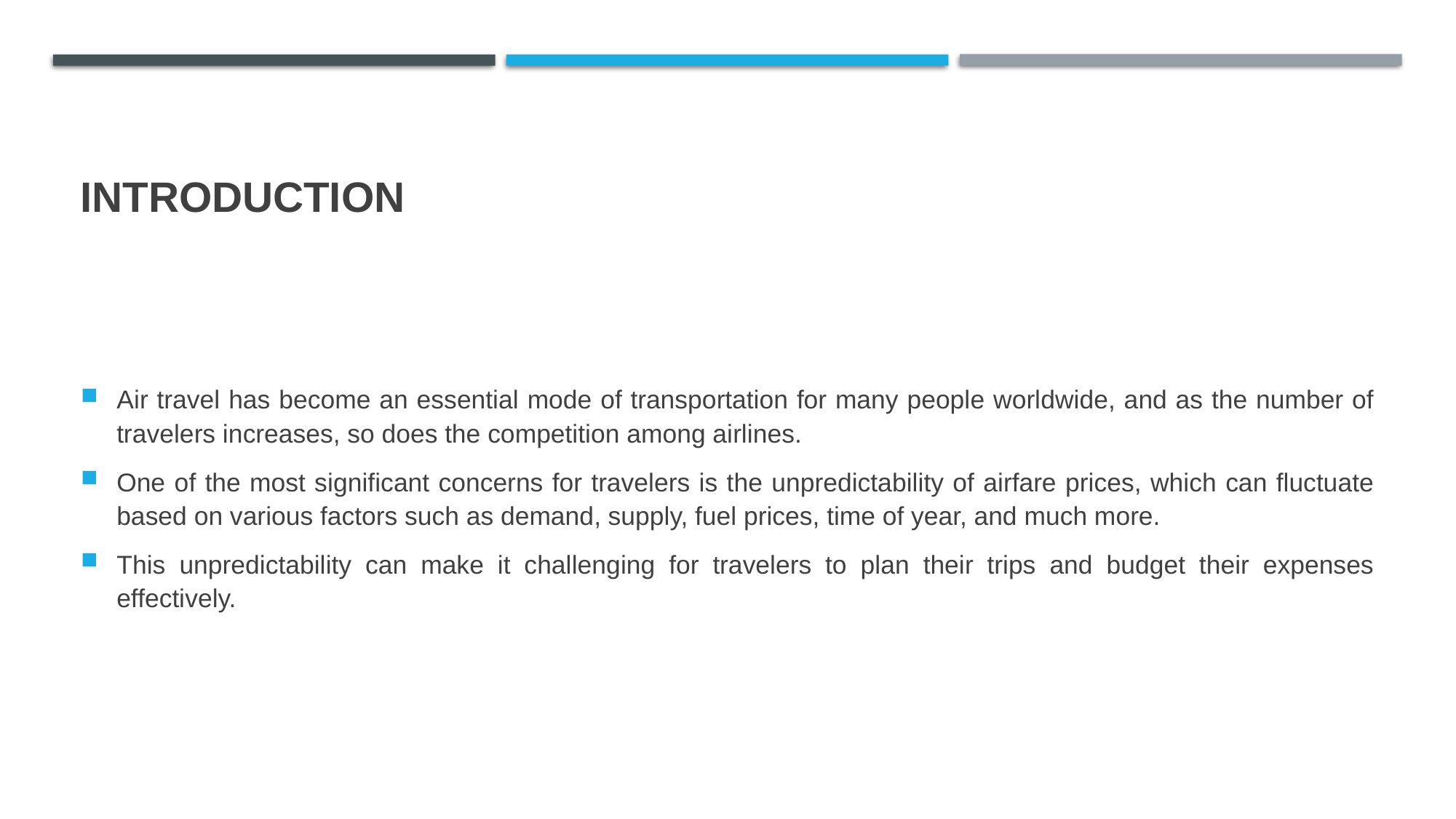

# INTRODUCTION
Air travel has become an essential mode of transportation for many people worldwide, and as the number of travelers increases, so does the competition among airlines.
One of the most significant concerns for travelers is the unpredictability of airfare prices, which can fluctuate based on various factors such as demand, supply, fuel prices, time of year, and much more.
This unpredictability can make it challenging for travelers to plan their trips and budget their expenses effectively.